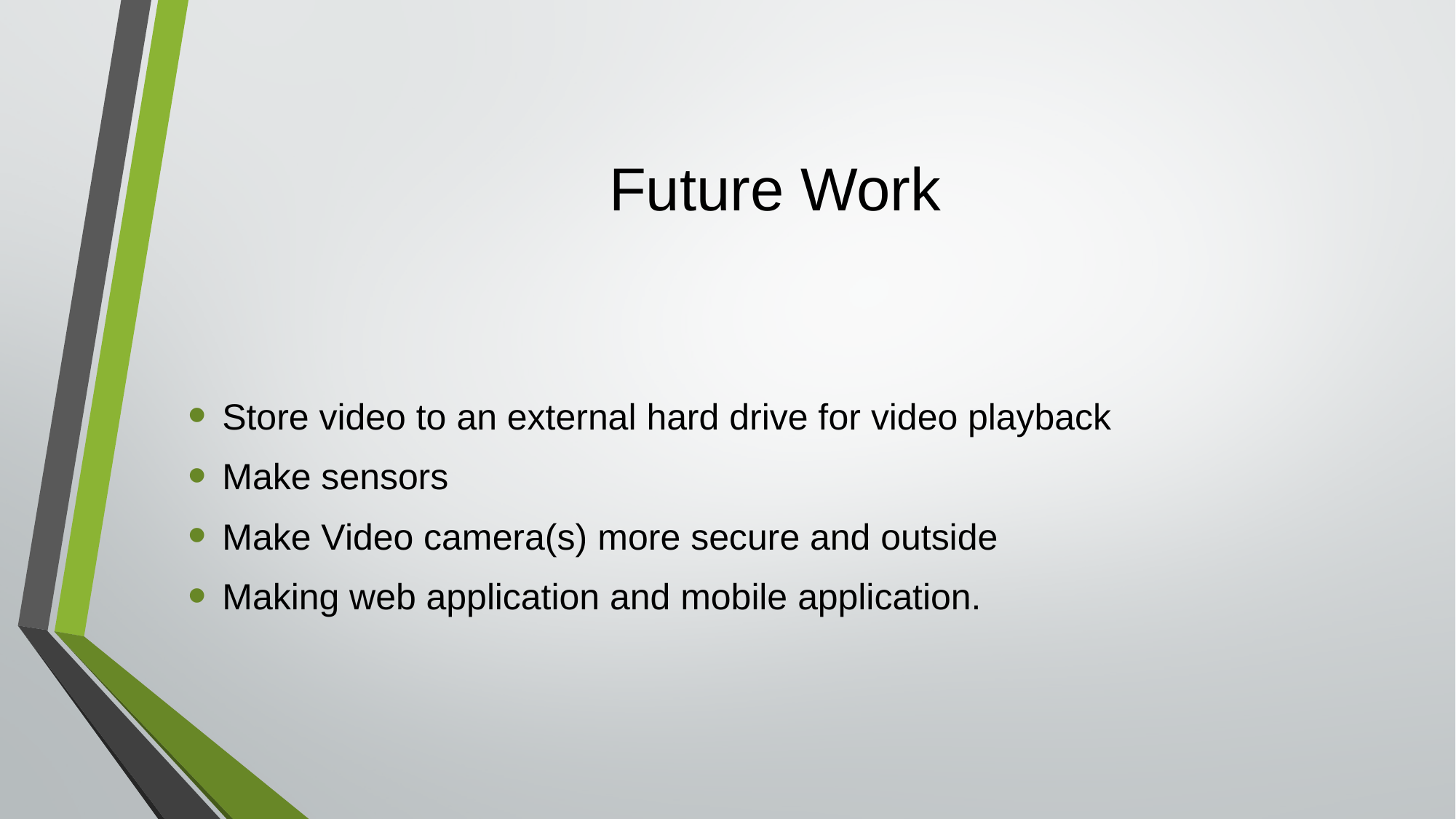

# Future Work
Store video to an external hard drive for video playback
Make sensors
Make Video camera(s) more secure and outside
Making web application and mobile application.